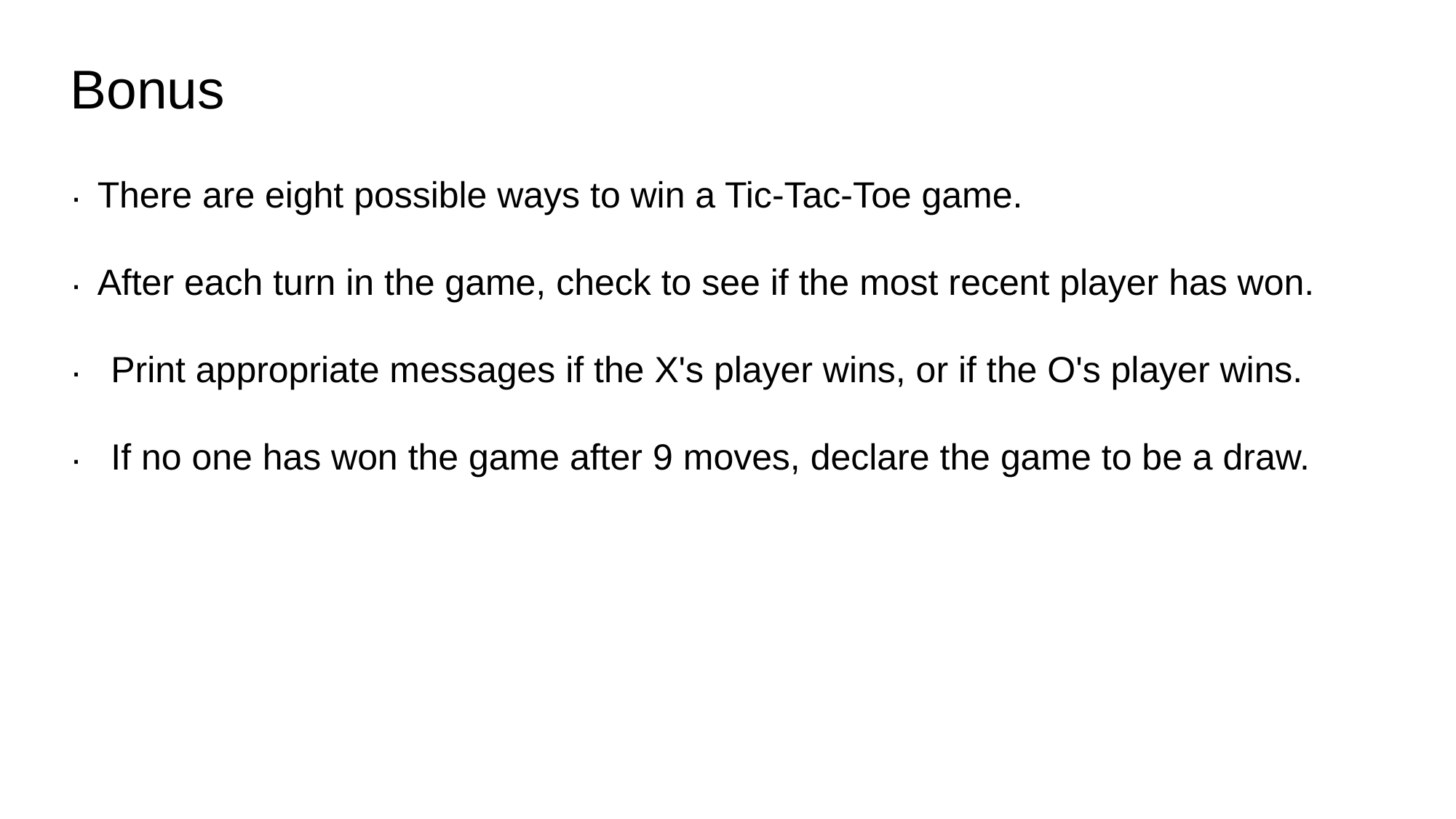

# Bonus
There are eight possible ways to win a Tic-Tac-Toe game.

After each turn in the game, check to see if the most recent player has won.

Print appropriate messages if the X's player wins, or if the O's player wins.

If no one has won the game after 9 moves, declare the game to be a draw.